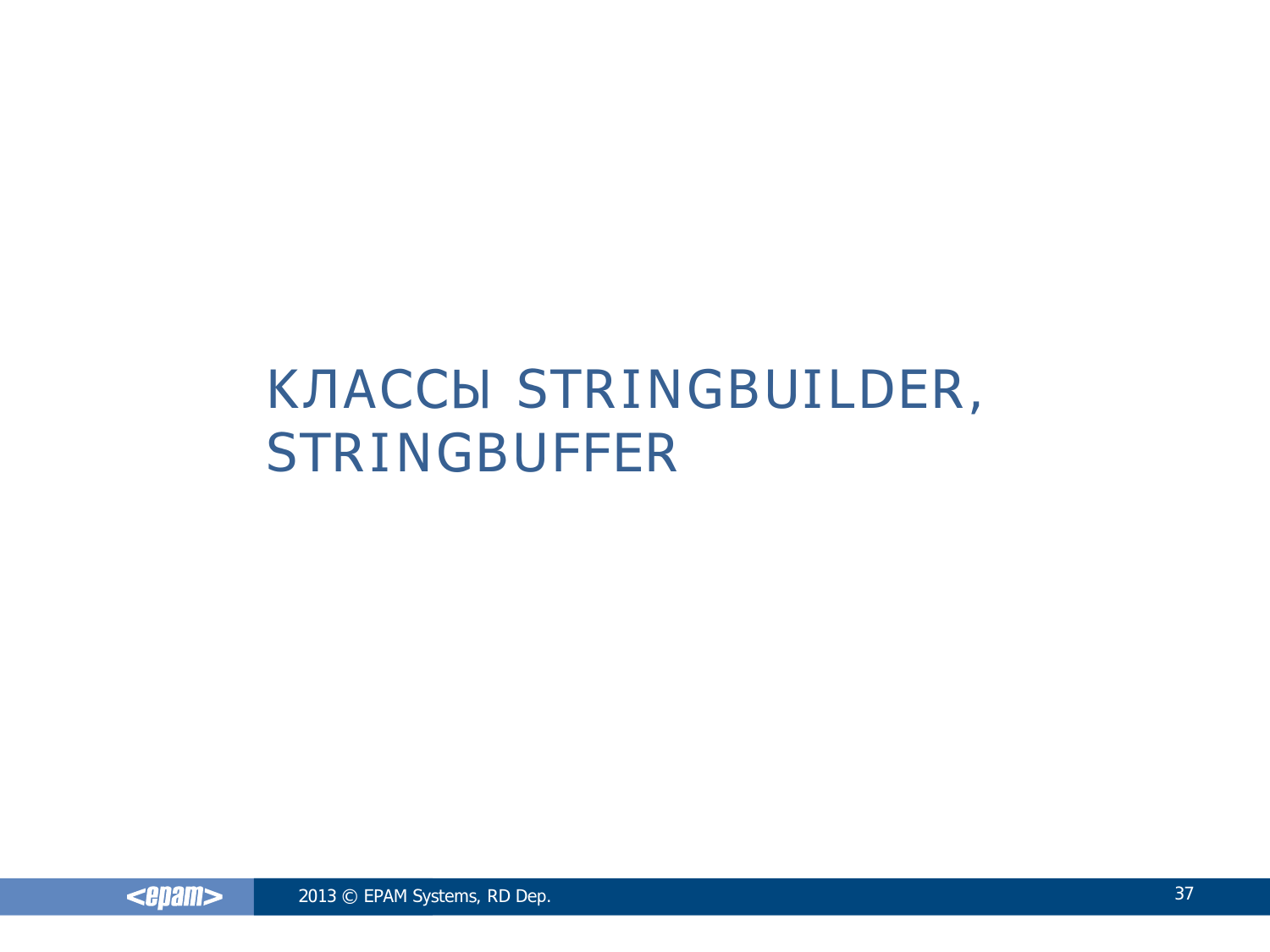

# Классы stringbuilder, stringbuffer
37
2013 © EPAM Systems, RD Dep.